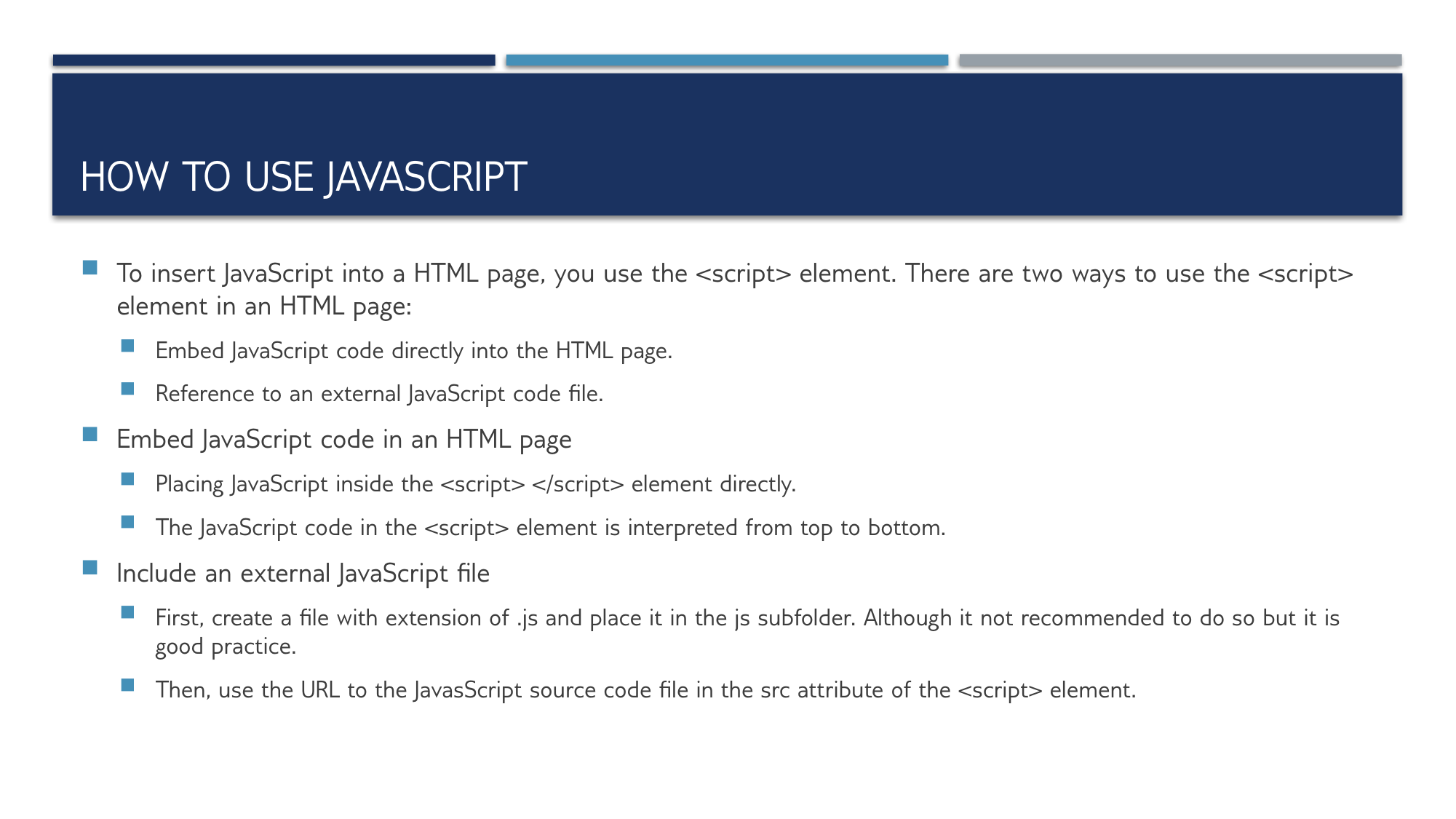

# How to use JavaScript
To insert JavaScript into a HTML page, you use the <script> element. There are two ways to use the <script> element in an HTML page:
Embed JavaScript code directly into the HTML page.
Reference to an external JavaScript code file.
Embed JavaScript code in an HTML page
Placing JavaScript inside the <script> </script> element directly.
The JavaScript code in the <script> element is interpreted from top to bottom.
Include an external JavaScript file
First, create a file with extension of .js and place it in the js subfolder. Although it not recommended to do so but it is good practice.
Then, use the URL to the JavasScript source code file in the src attribute of the <script> element.